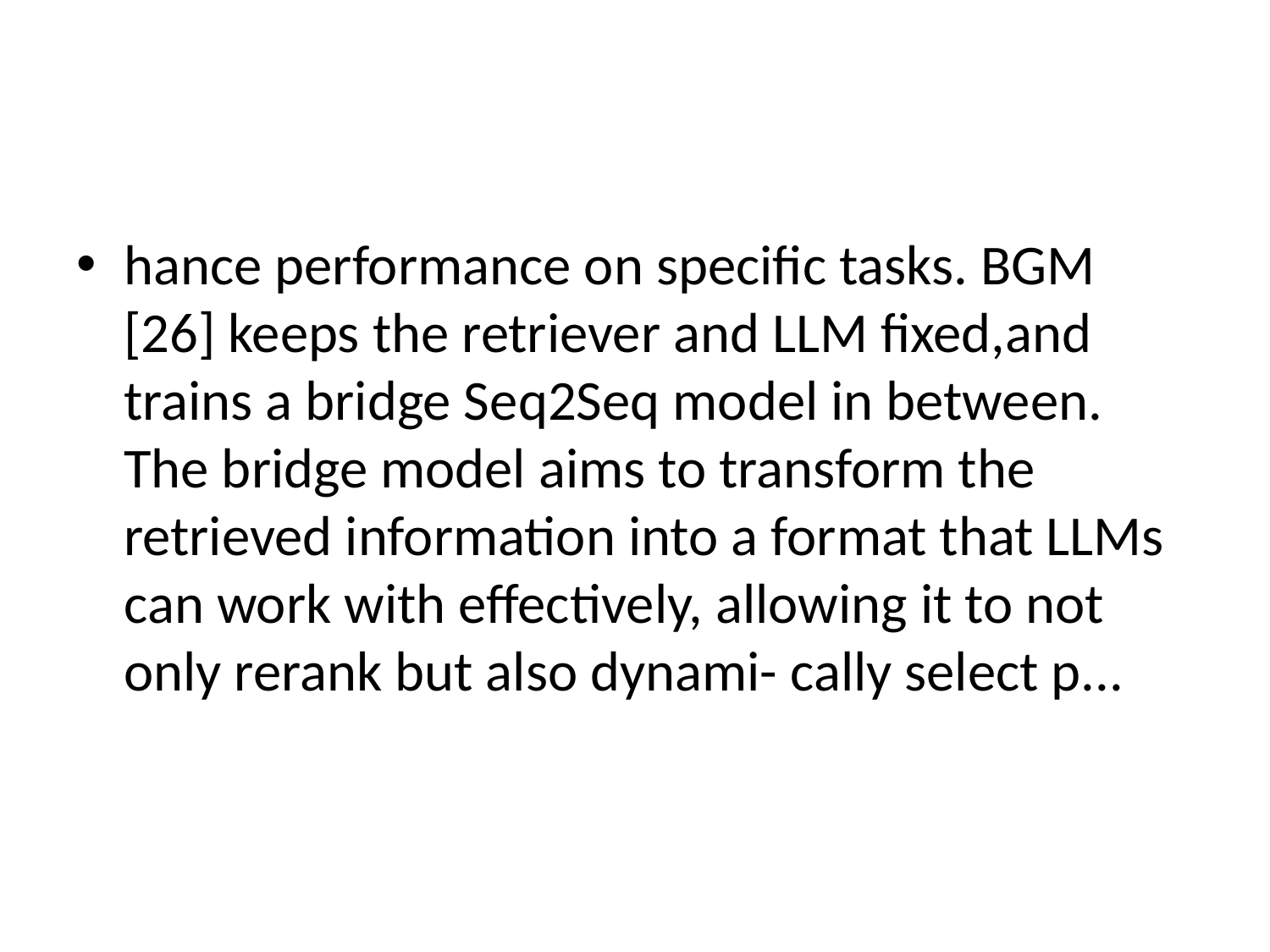

#
hance performance on specific tasks. BGM [26] keeps the retriever and LLM fixed,and trains a bridge Seq2Seq model in between. The bridge model aims to transform the retrieved information into a format that LLMs can work with effectively, allowing it to not only rerank but also dynami- cally select p...